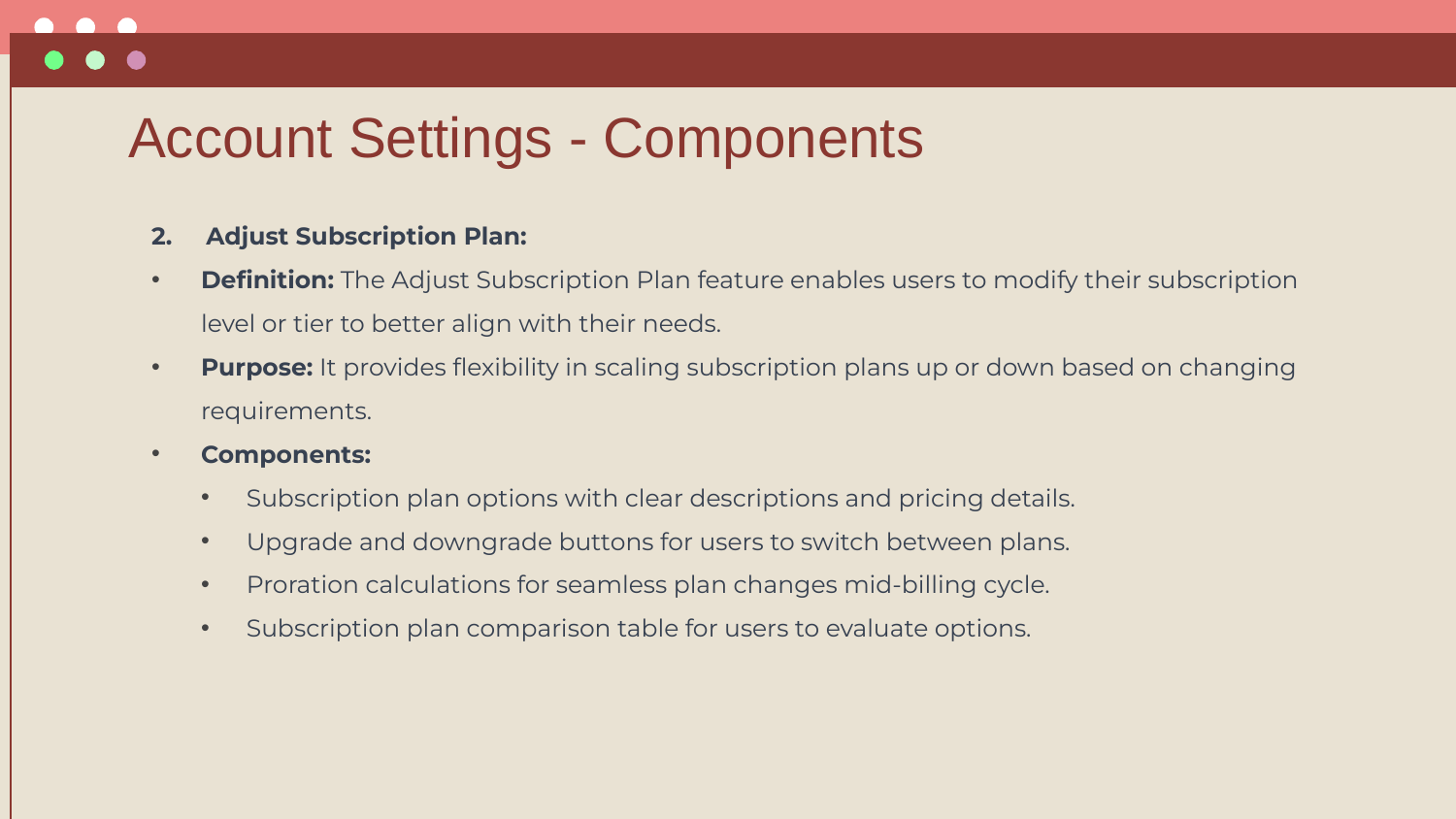

# Account Settings - Components
2.     Adjust Subscription Plan:
Definition: The Adjust Subscription Plan feature enables users to modify their subscription level or tier to better align with their needs.
Purpose: It provides flexibility in scaling subscription plans up or down based on changing requirements.
Components:
Subscription plan options with clear descriptions and pricing details.
Upgrade and downgrade buttons for users to switch between plans.
Proration calculations for seamless plan changes mid-billing cycle.
Subscription plan comparison table for users to evaluate options.